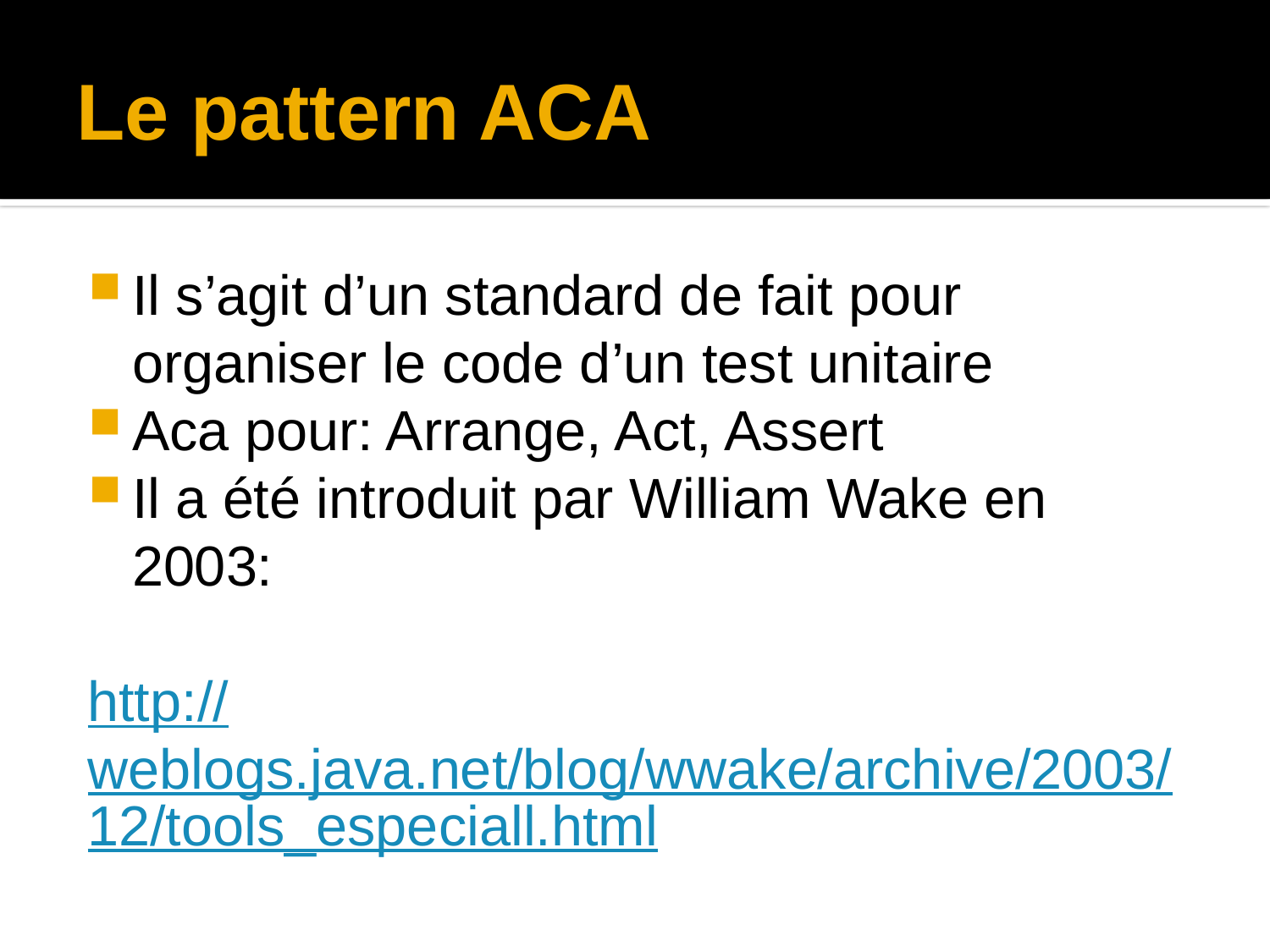

# Le pattern ACA
Il s’agit d’un standard de fait pour organiser le code d’un test unitaire
Aca pour: Arrange, Act, Assert
Il a été introduit par William Wake en 2003:

http://weblogs.java.net/blog/wwake/archive/2003/12/tools_especiall.html